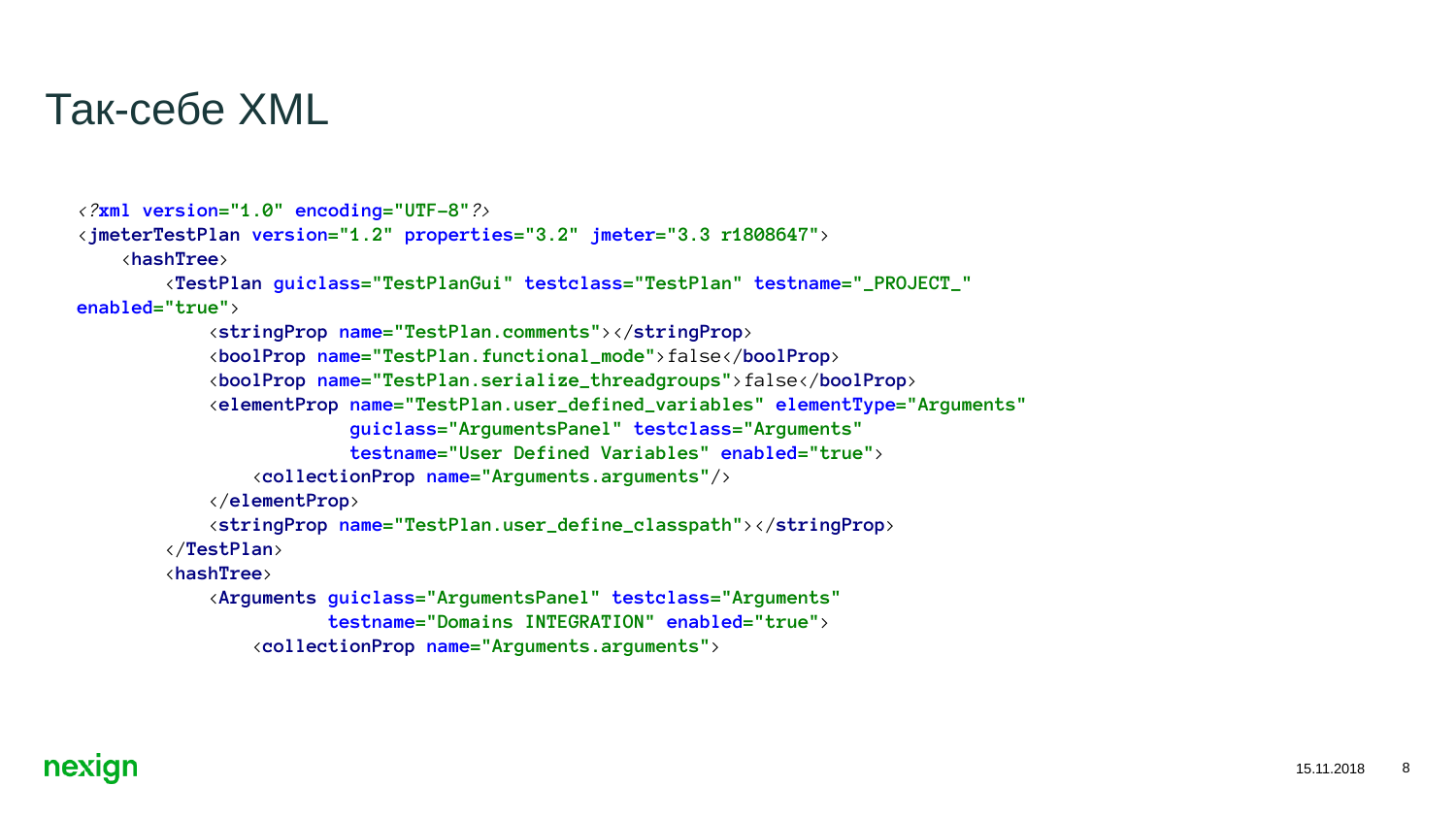

# Так-себе XML
<?xml version="1.0" encoding="UTF-8"?>
<jmeterTestPlan version="1.2" properties="3.2" jmeter="3.3 r1808647">
    <hashTree>
        <TestPlan guiclass="TestPlanGui" testclass="TestPlan" testname="_PROJECT_" enabled="true">
            <stringProp name="TestPlan.comments"></stringProp>
            <boolProp name="TestPlan.functional_mode">false</boolProp>
            <boolProp name="TestPlan.serialize_threadgroups">false</boolProp>
            <elementProp name="TestPlan.user_defined_variables" elementType="Arguments"
                         guiclass="ArgumentsPanel" testclass="Arguments"
                         testname="User Defined Variables" enabled="true">
                <collectionProp name="Arguments.arguments"/>
            </elementProp>
            <stringProp name="TestPlan.user_define_classpath"></stringProp>
        </TestPlan>
        <hashTree>
            <Arguments guiclass="ArgumentsPanel" testclass="Arguments"
                       testname="Domains INTEGRATION" enabled="true">
                <collectionProp name="Arguments.arguments">
8
15.11.2018